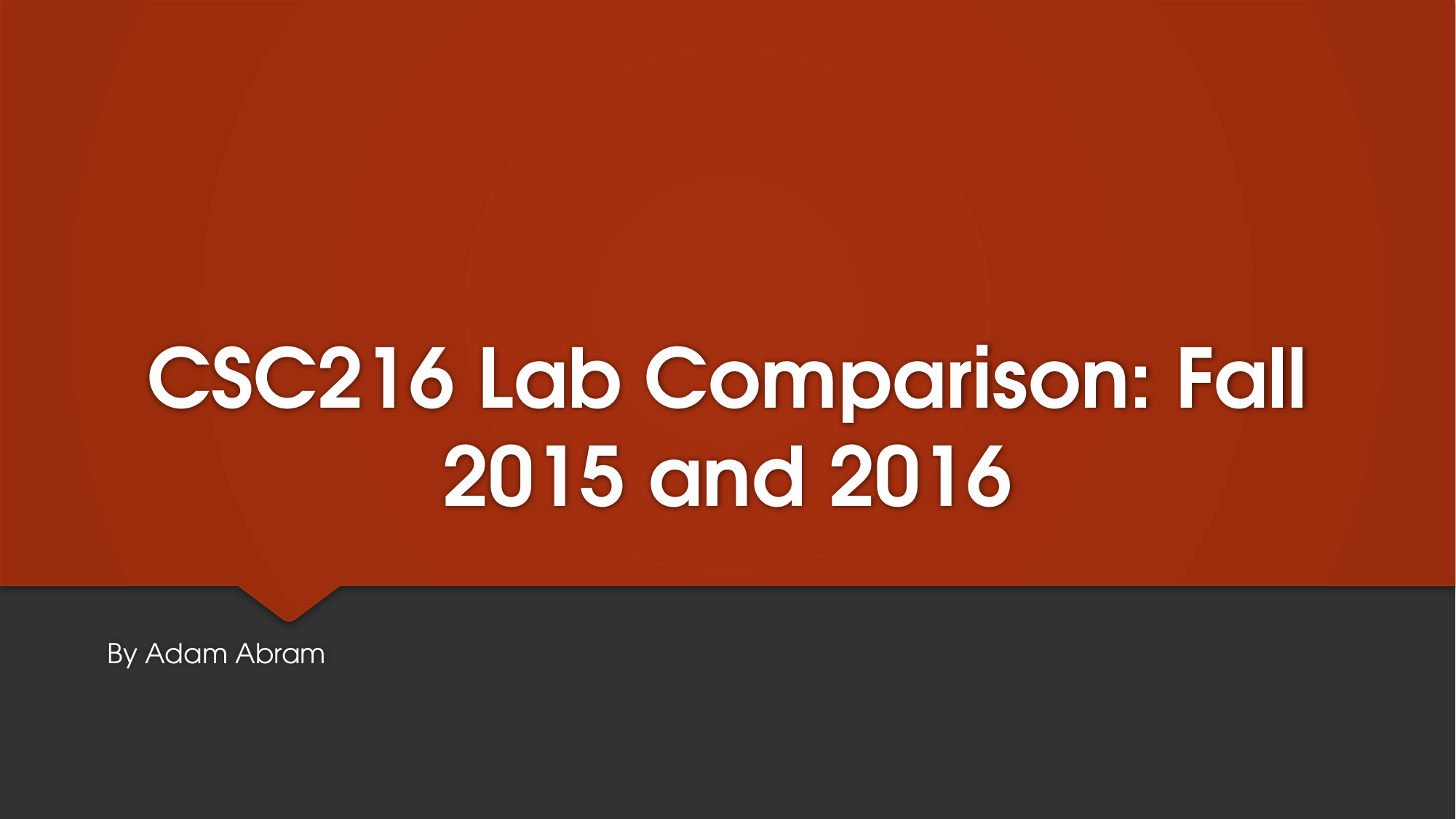

# CSC216 Lab Comparison: Fall 2015 and 2016
By Adam Abram